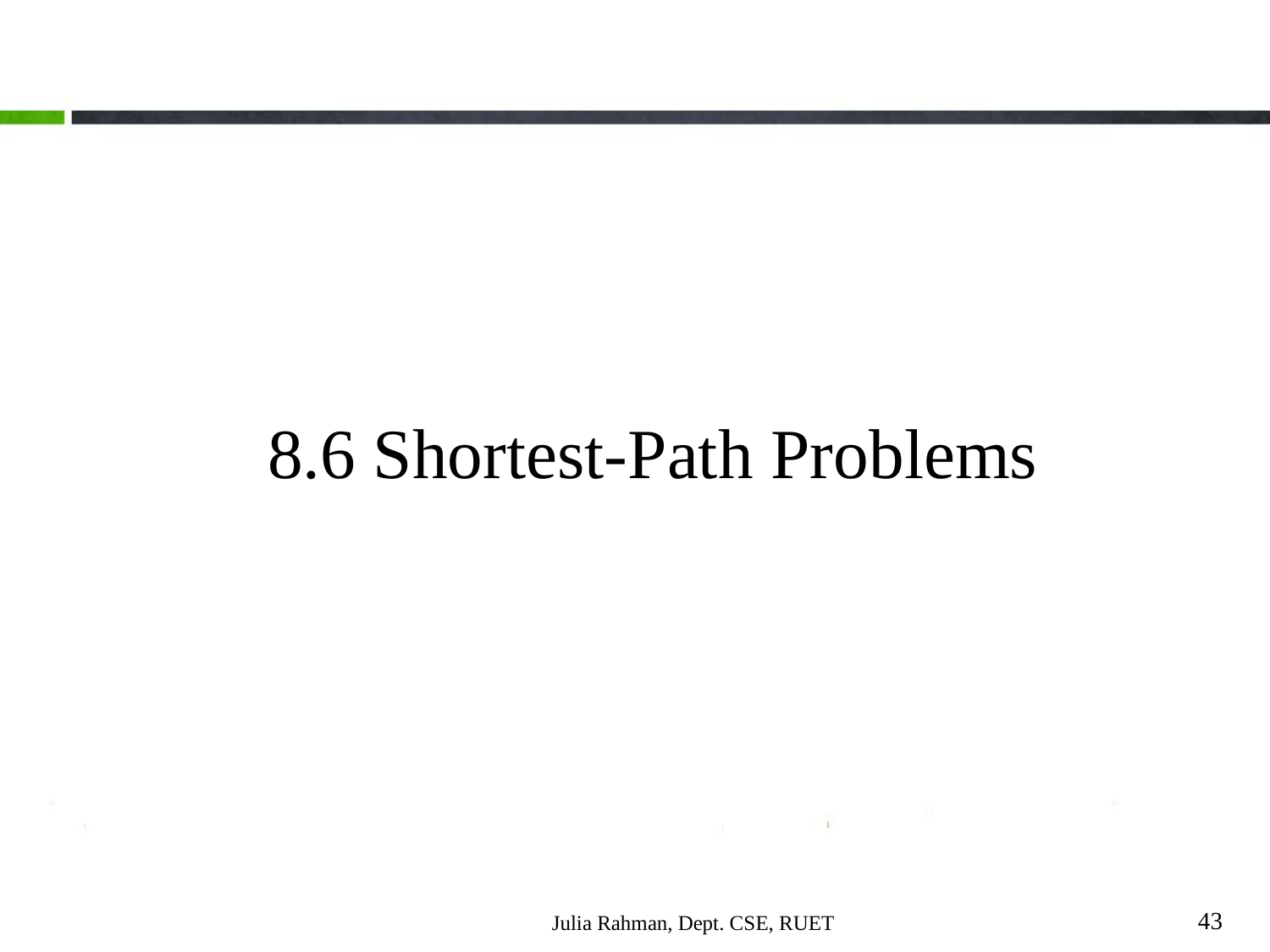

8.6 Shortest-Path Problems
43
Julia Rahman, Dept. CSE, RUET